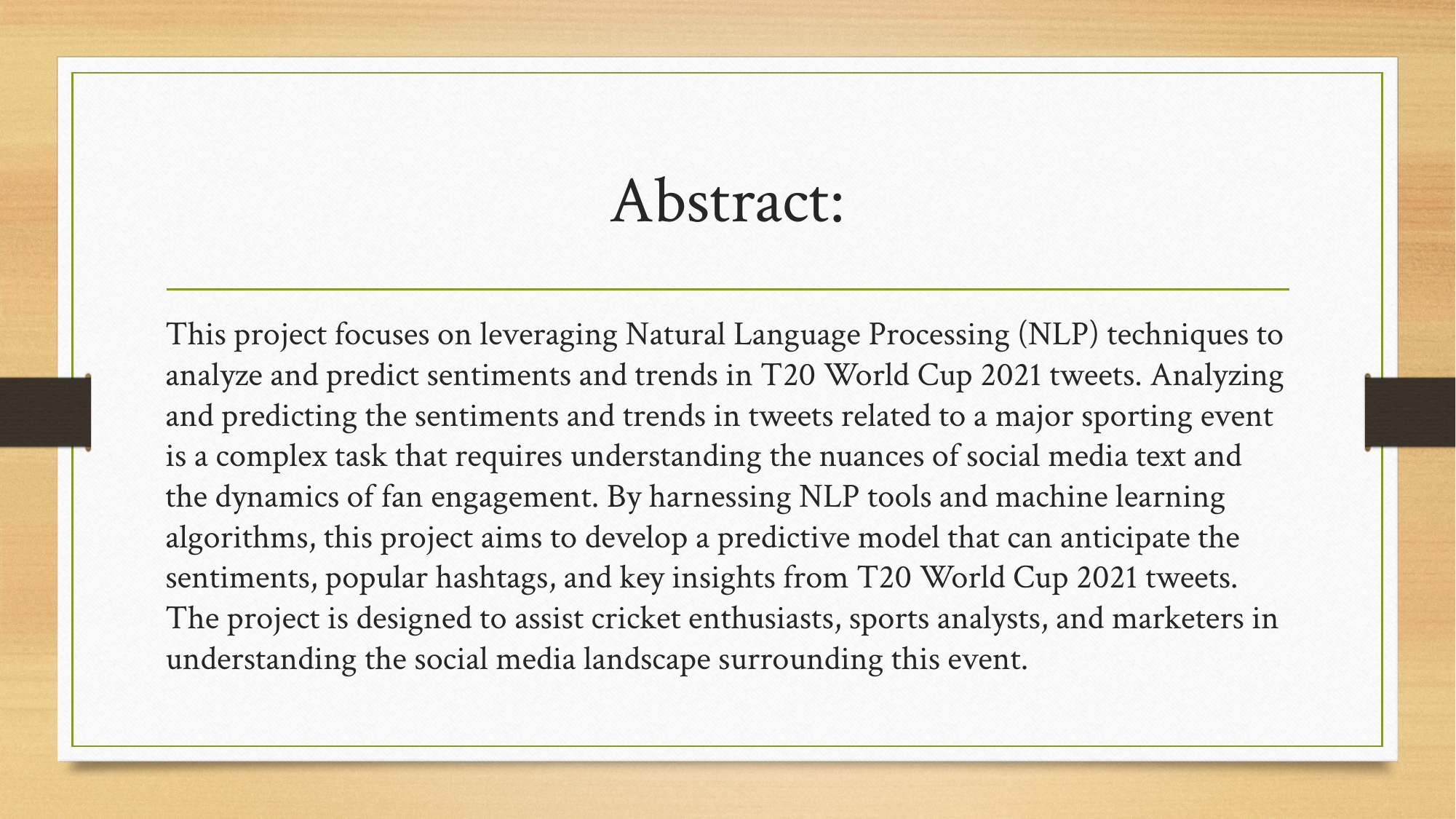

# Abstract:
This project focuses on leveraging Natural Language Processing (NLP) techniques to analyze and predict sentiments and trends in T20 World Cup 2021 tweets. Analyzing and predicting the sentiments and trends in tweets related to a major sporting event is a complex task that requires understanding the nuances of social media text and the dynamics of fan engagement. By harnessing NLP tools and machine learning algorithms, this project aims to develop a predictive model that can anticipate the sentiments, popular hashtags, and key insights from T20 World Cup 2021 tweets. The project is designed to assist cricket enthusiasts, sports analysts, and marketers in understanding the social media landscape surrounding this event.